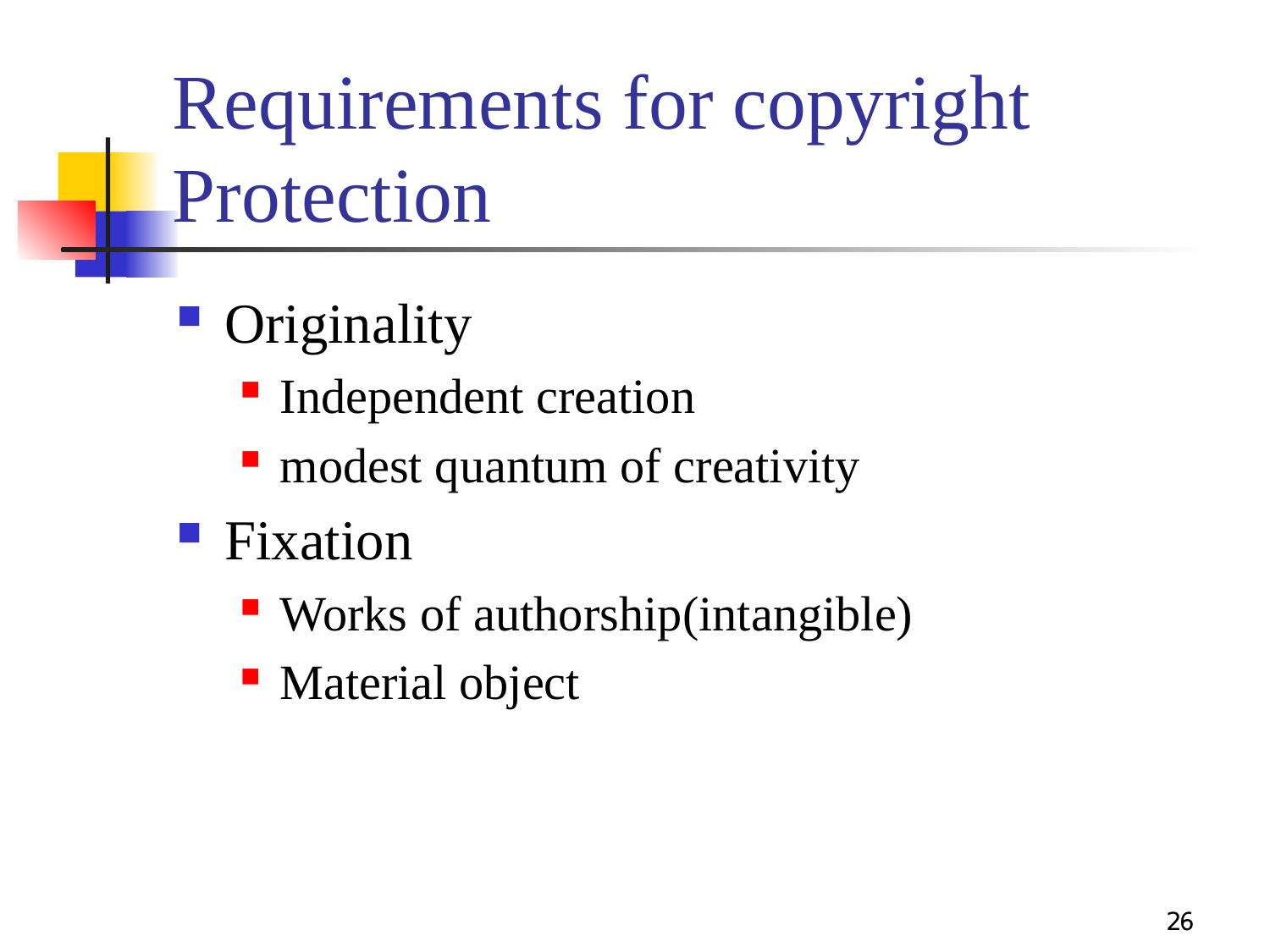

# Requirements for copyright Protection
Originality
Independent creation
modest quantum of creativity
Fixation
Works of authorship(intangible)
Material object
26